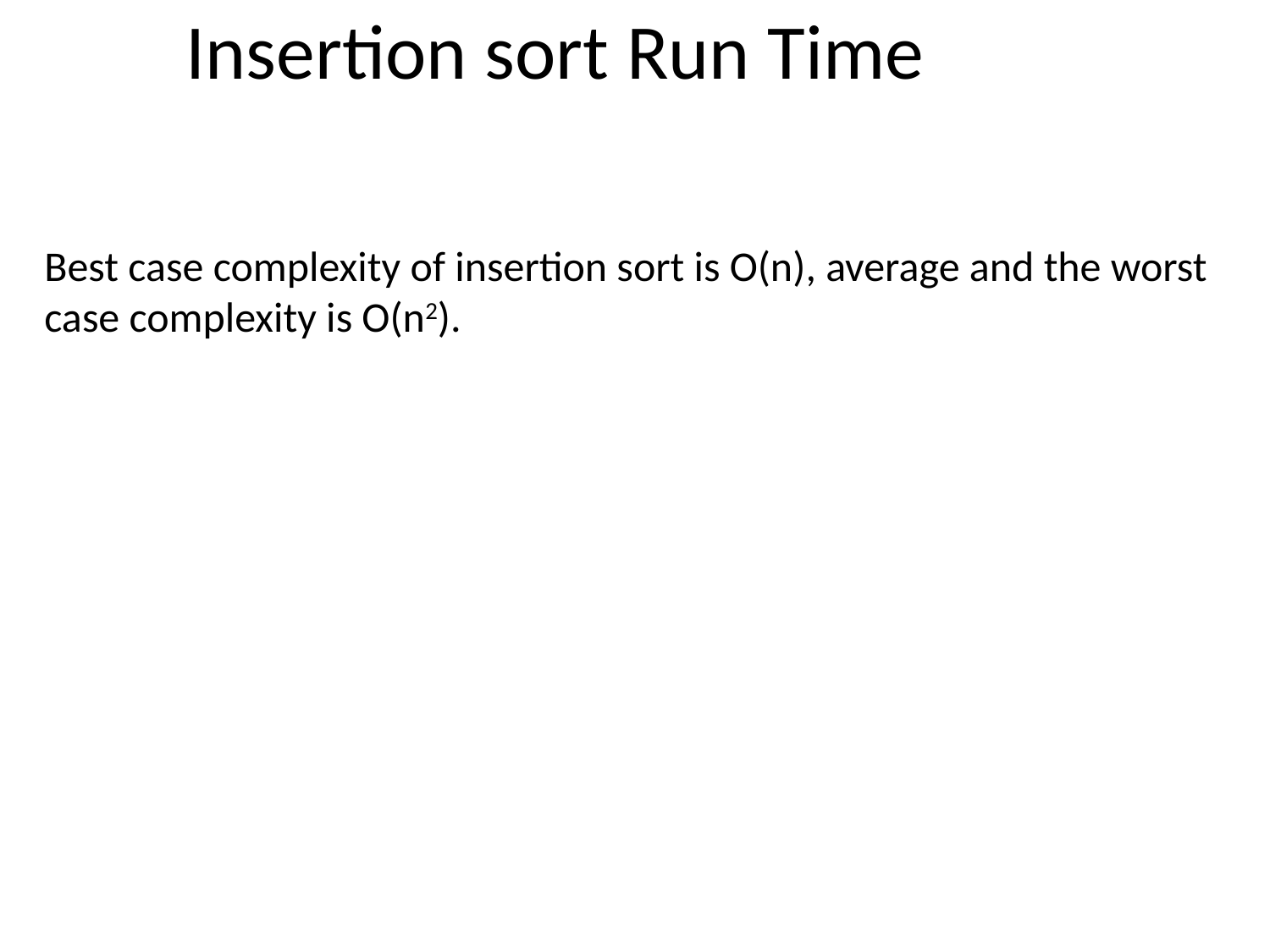

Insertion sort Run Time
Best case complexity of insertion sort is O(n), average and the worst case complexity is O(n2).